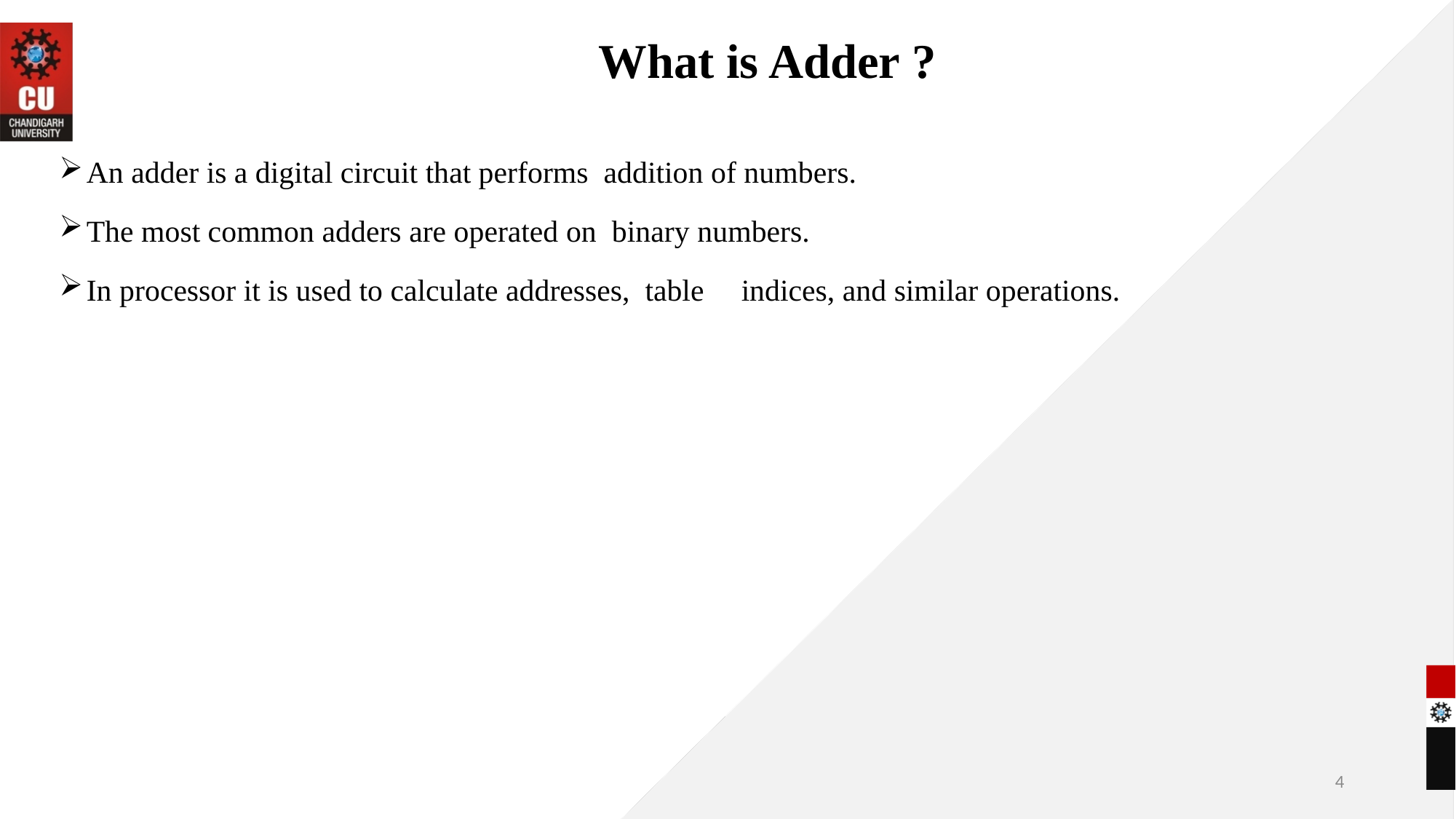

# What is Adder ?
An adder is a digital circuit that performs  addition of numbers.
The most common adders are operated on  binary numbers.
In processor it is used to calculate addresses,  table	indices, and similar operations.

4